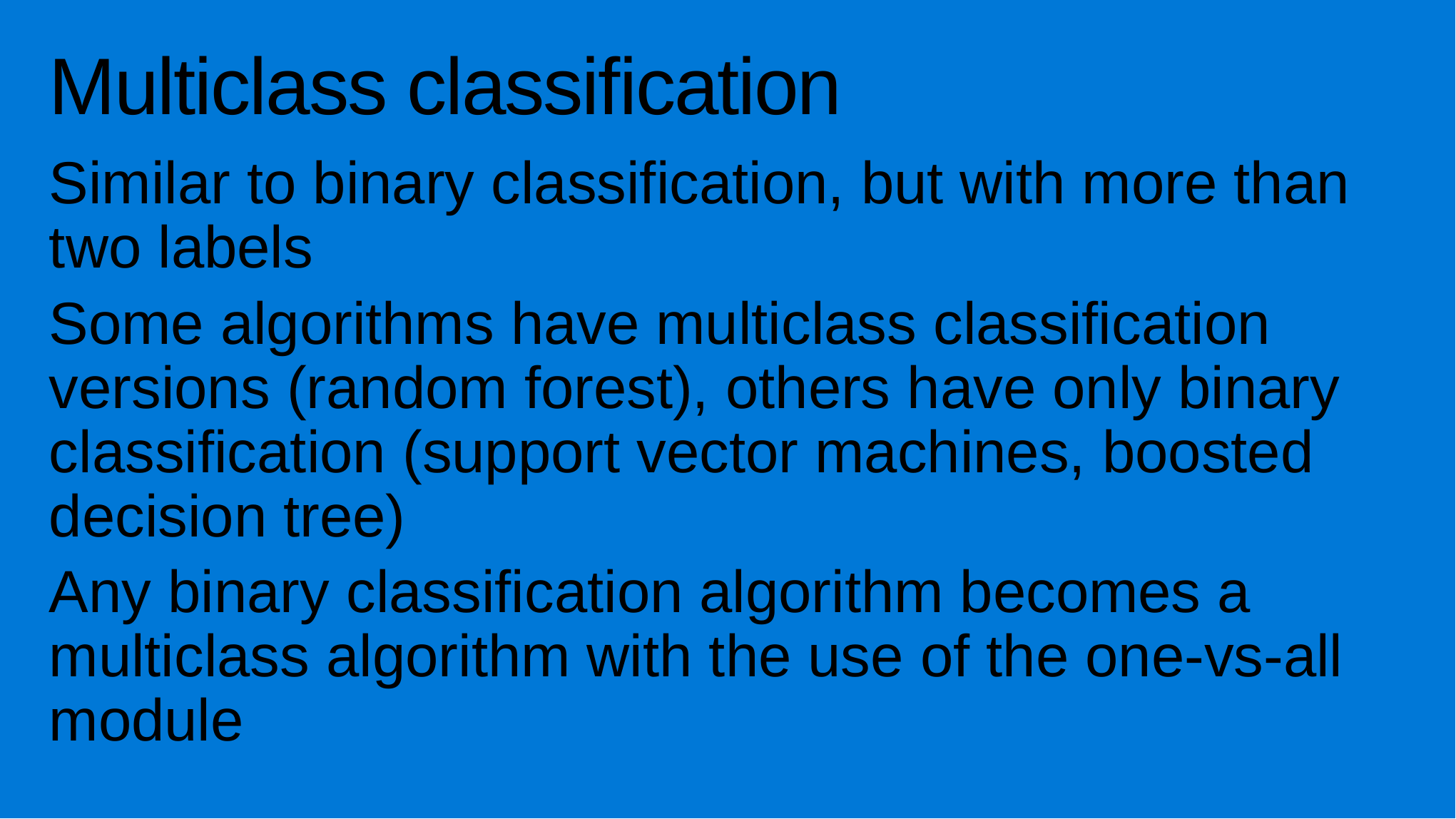

# Multiclass classification
Similar to binary classification, but with more than two labels
Some algorithms have multiclass classification versions (random forest), others have only binary classification (support vector machines, boosted decision tree)
Any binary classification algorithm becomes a multiclass algorithm with the use of the one-vs-all module